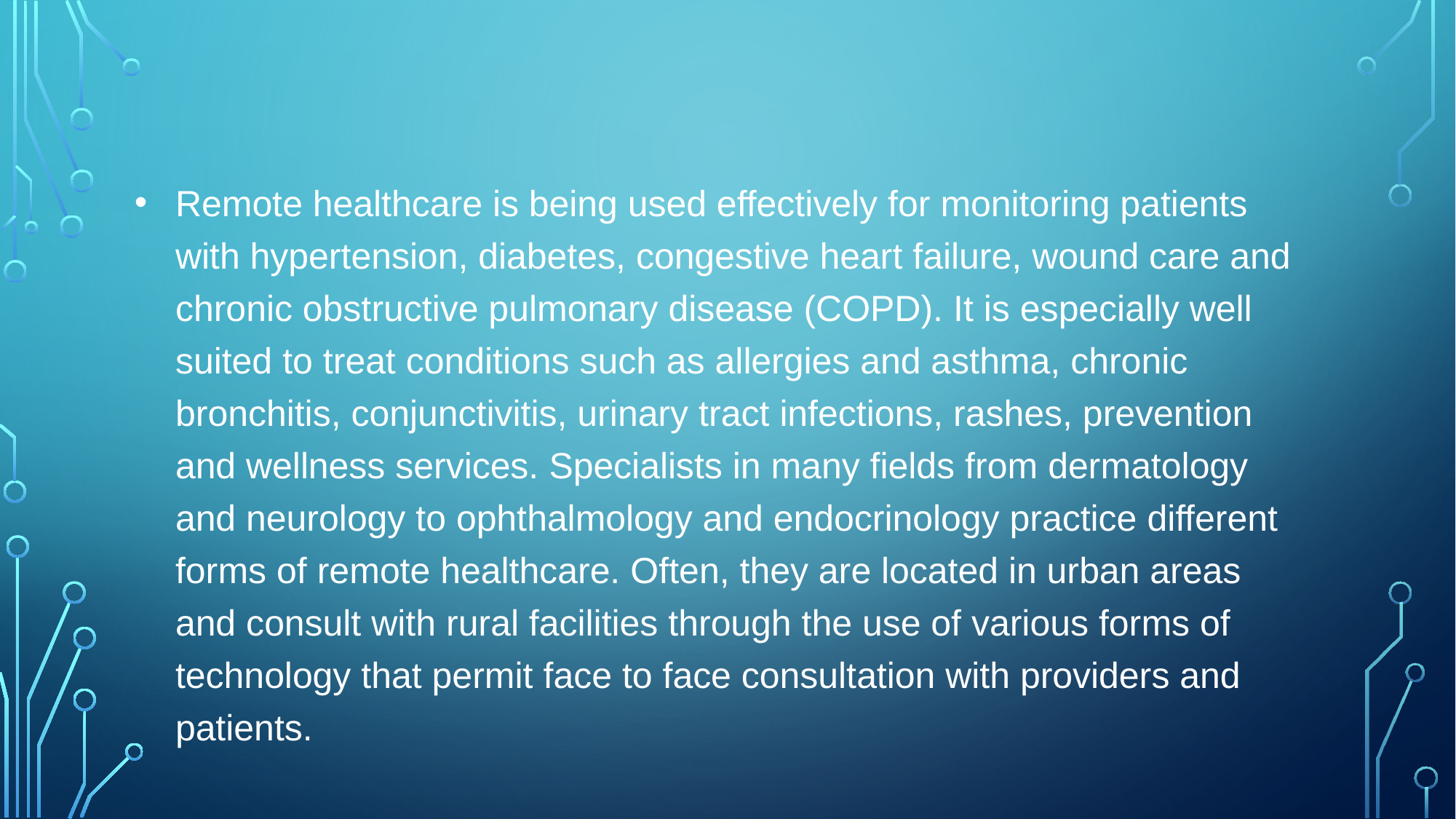

Remote healthcare is being used effectively for monitoring patients with hypertension, diabetes, congestive heart failure, wound care and chronic obstructive pulmonary disease (COPD). It is especially well suited to treat conditions such as allergies and asthma, chronic bronchitis, conjunctivitis, urinary tract infections, rashes, prevention and wellness services. Specialists in many fields from dermatology and neurology to ophthalmology and endocrinology practice different forms of remote healthcare. Often, they are located in urban areas and consult with rural facilities through the use of various forms of technology that permit face to face consultation with providers and patients.